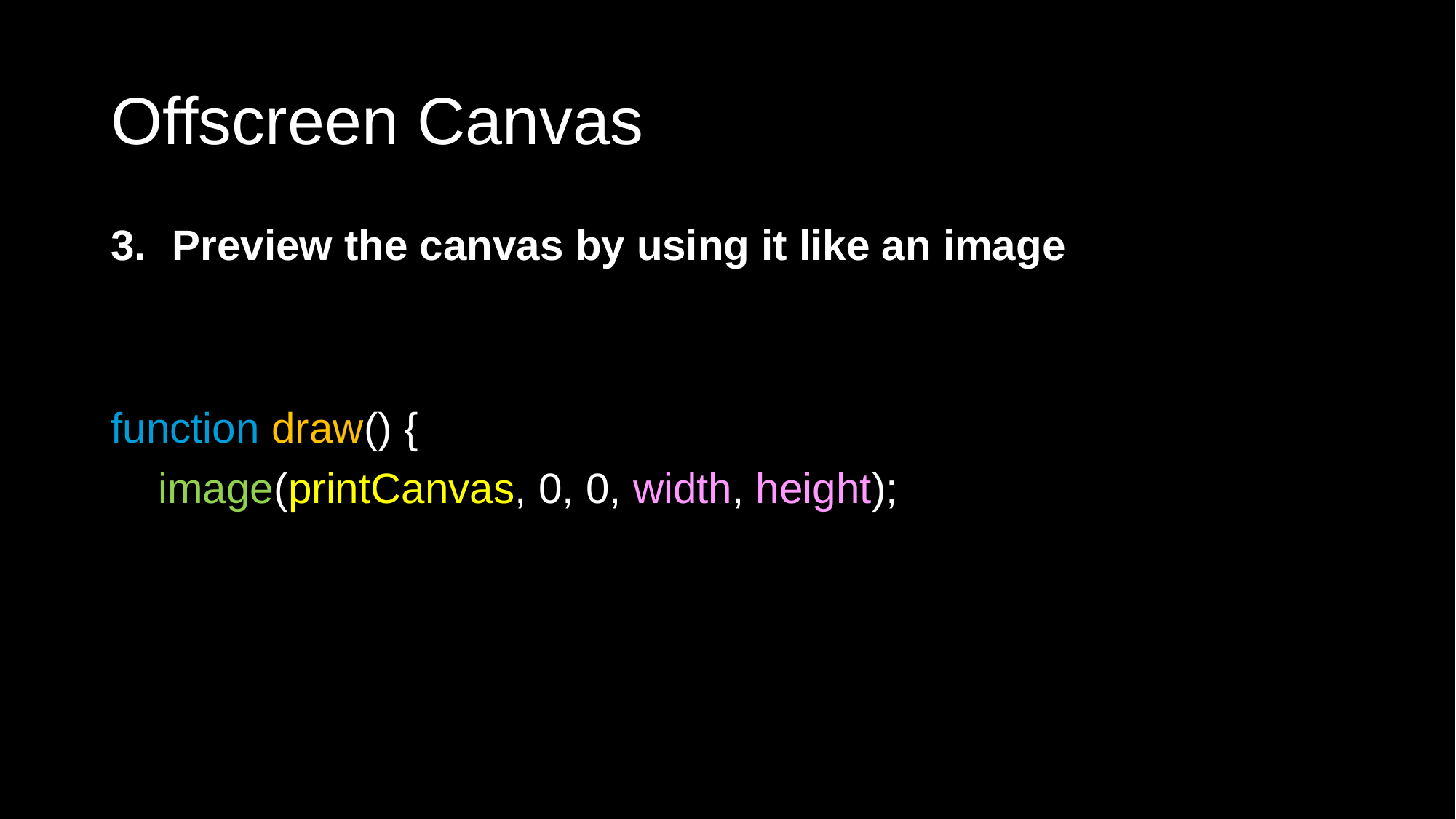

# Offscreen Canvas
Preview the canvas by using it like an image

function draw() {
    image(printCanvas, 0, 0, width, height);